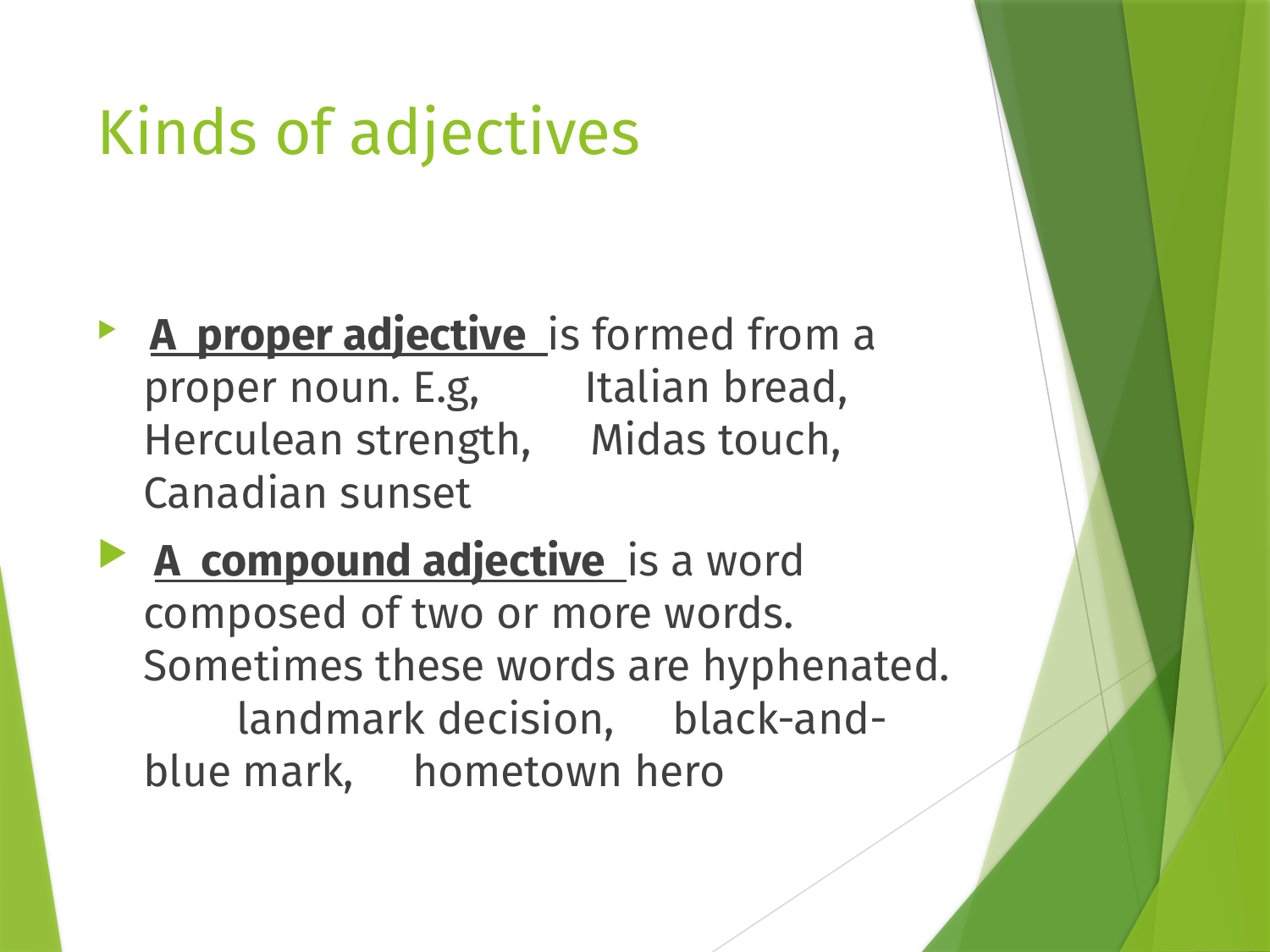

# Kinds of adjectives
 A  proper adjective  is formed from a proper noun. E.g,         Italian bread,     Herculean strength,     Midas touch,     Canadian sunset
 A  compound adjective  is a word composed of two or more words. Sometimes these words are hyphenated.         landmark decision,     black-and-blue mark,     hometown hero